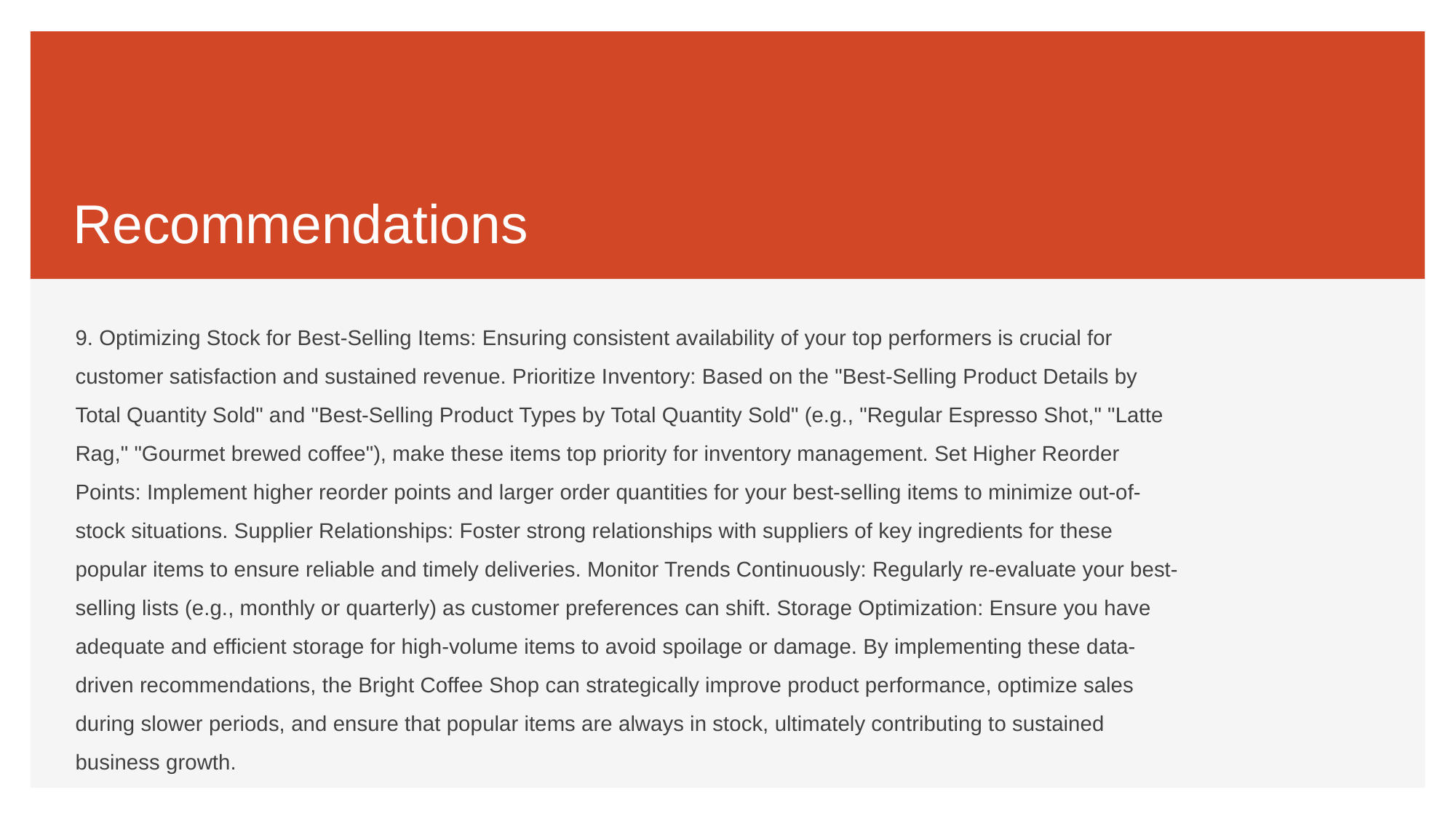

# Recommendations
9. Optimizing Stock for Best-Selling Items: Ensuring consistent availability of your top performers is crucial for customer satisfaction and sustained revenue. Prioritize Inventory: Based on the "Best-Selling Product Details by Total Quantity Sold" and "Best-Selling Product Types by Total Quantity Sold" (e.g., "Regular Espresso Shot," "Latte Rag," "Gourmet brewed coffee"), make these items top priority for inventory management. Set Higher Reorder Points: Implement higher reorder points and larger order quantities for your best-selling items to minimize out-of-stock situations. Supplier Relationships: Foster strong relationships with suppliers of key ingredients for these popular items to ensure reliable and timely deliveries. Monitor Trends Continuously: Regularly re-evaluate your best-selling lists (e.g., monthly or quarterly) as customer preferences can shift. Storage Optimization: Ensure you have adequate and efficient storage for high-volume items to avoid spoilage or damage. By implementing these data-driven recommendations, the Bright Coffee Shop can strategically improve product performance, optimize sales during slower periods, and ensure that popular items are always in stock, ultimately contributing to sustained business growth.